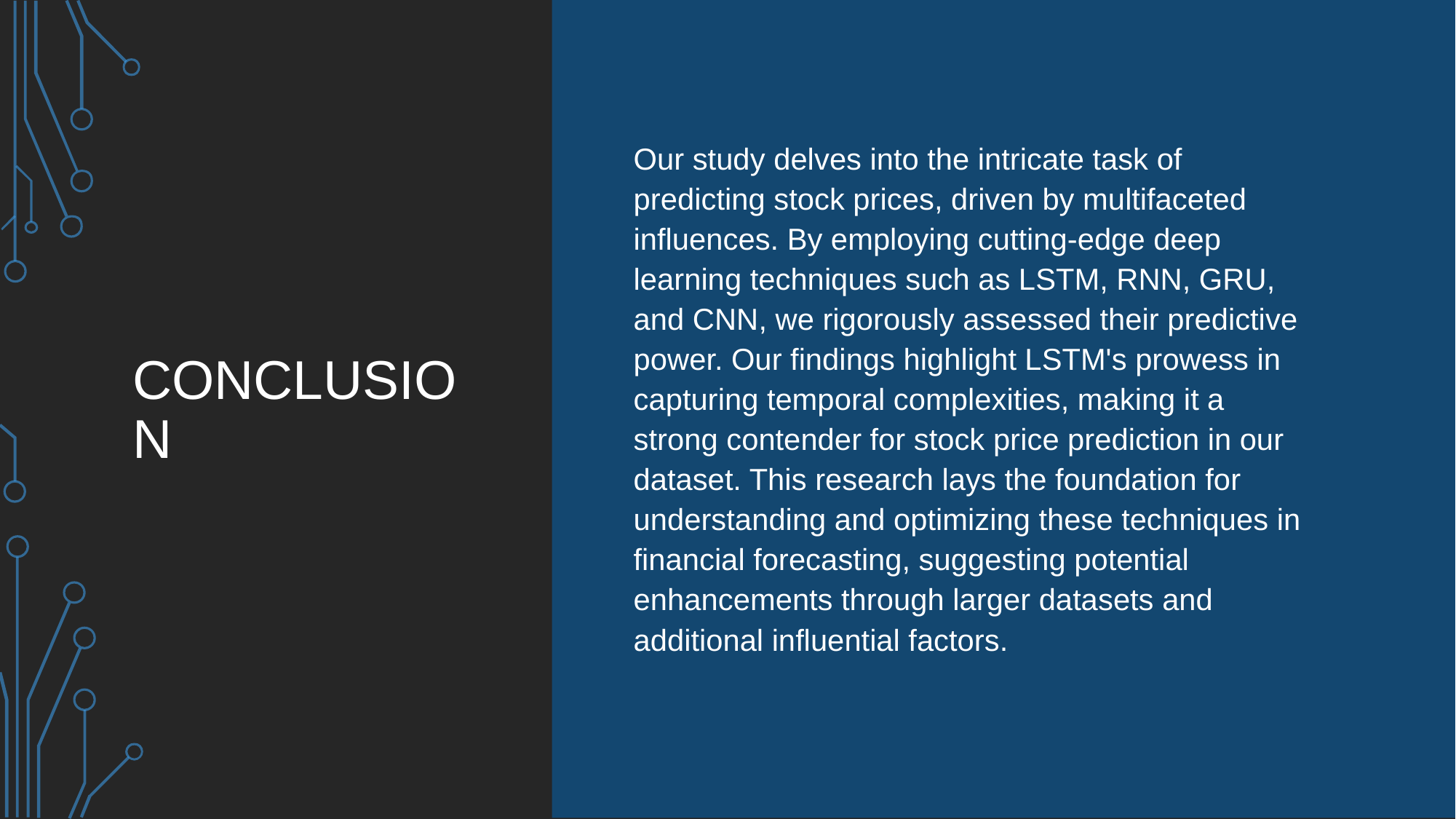

# Conclusion
Our study delves into the intricate task of predicting stock prices, driven by multifaceted influences. By employing cutting-edge deep learning techniques such as LSTM, RNN, GRU, and CNN, we rigorously assessed their predictive power. Our findings highlight LSTM's prowess in capturing temporal complexities, making it a strong contender for stock price prediction in our dataset. This research lays the foundation for understanding and optimizing these techniques in financial forecasting, suggesting potential enhancements through larger datasets and additional influential factors.